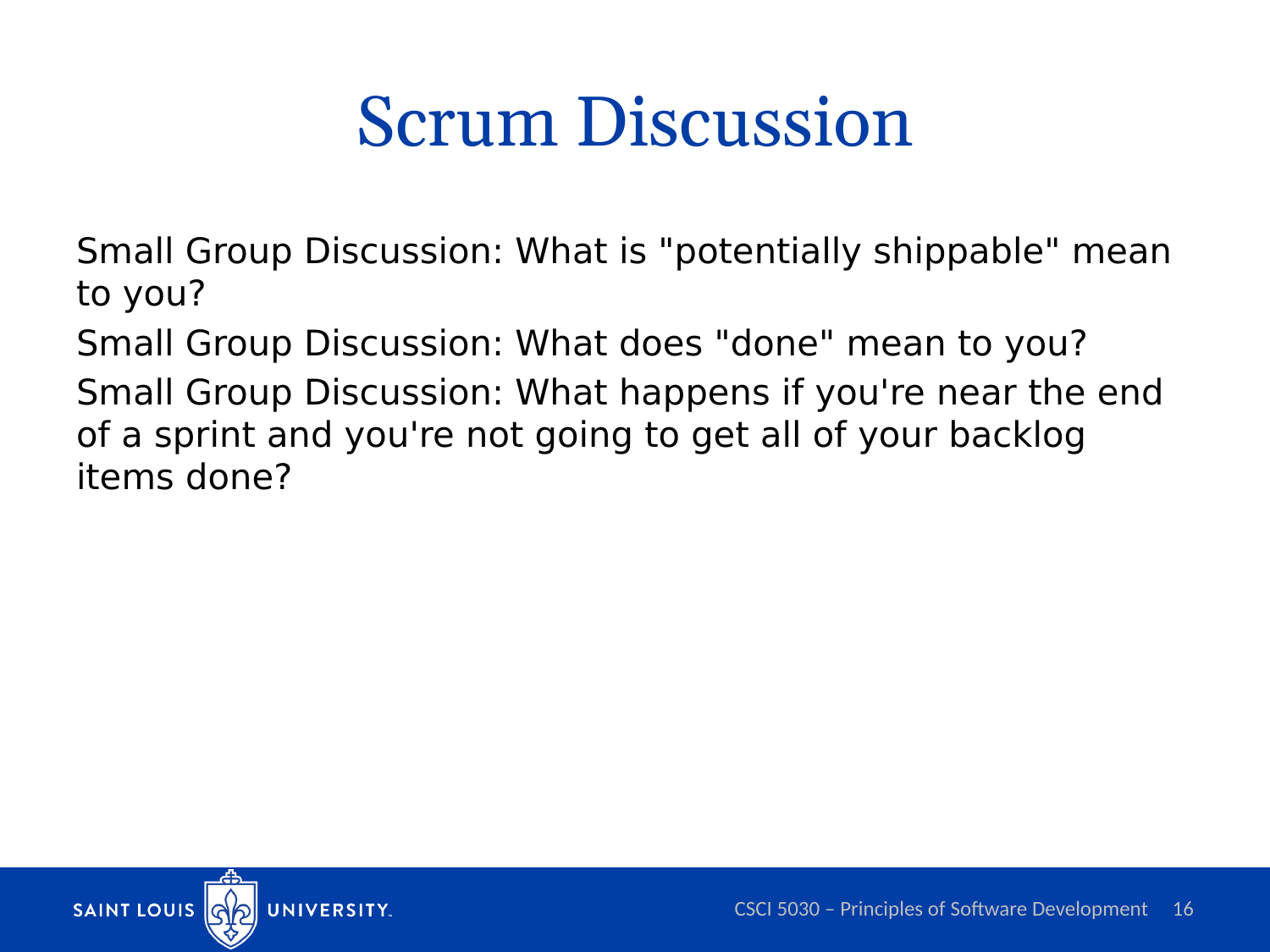

# Scrum Discussion
Small Group Discussion: What is "potentially shippable" mean to you?
Small Group Discussion: What does "done" mean to you?
Small Group Discussion: What happens if you're near the end of a sprint and you're not going to get all of your backlog items done?
CSCI 5030 – Principles of Software Development
16